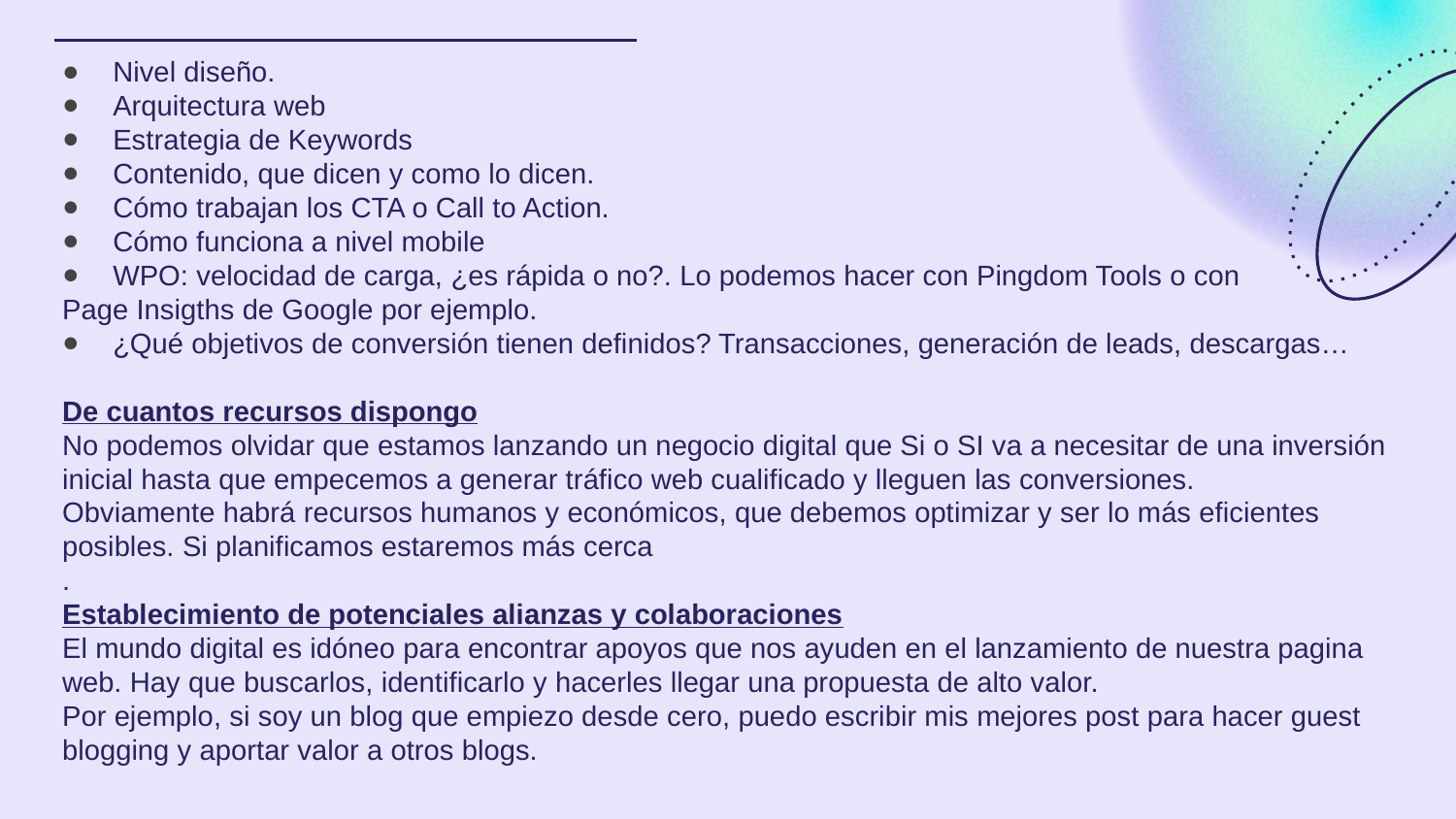

Nivel diseño.
Arquitectura web
Estrategia de Keywords
Contenido, que dicen y como lo dicen.
Cómo trabajan los CTA o Call to Action.
Cómo funciona a nivel mobile
WPO: velocidad de carga, ¿es rápida o no?. Lo podemos hacer con Pingdom Tools o con
Page Insigths de Google por ejemplo.
¿Qué objetivos de conversión tienen definidos? Transacciones, generación de leads, descargas…

De cuantos recursos dispongo
No podemos olvidar que estamos lanzando un negocio digital que Si o SI va a necesitar de una inversión inicial hasta que empecemos a generar tráfico web cualificado y lleguen las conversiones.
Obviamente habrá recursos humanos y económicos, que debemos optimizar y ser lo más eficientes posibles. Si planificamos estaremos más cerca
.
Establecimiento de potenciales alianzas y colaboraciones
El mundo digital es idóneo para encontrar apoyos que nos ayuden en el lanzamiento de nuestra pagina web. Hay que buscarlos, identificarlo y hacerles llegar una propuesta de alto valor.
Por ejemplo, si soy un blog que empiezo desde cero, puedo escribir mis mejores post para hacer guest blogging y aportar valor a otros blogs.